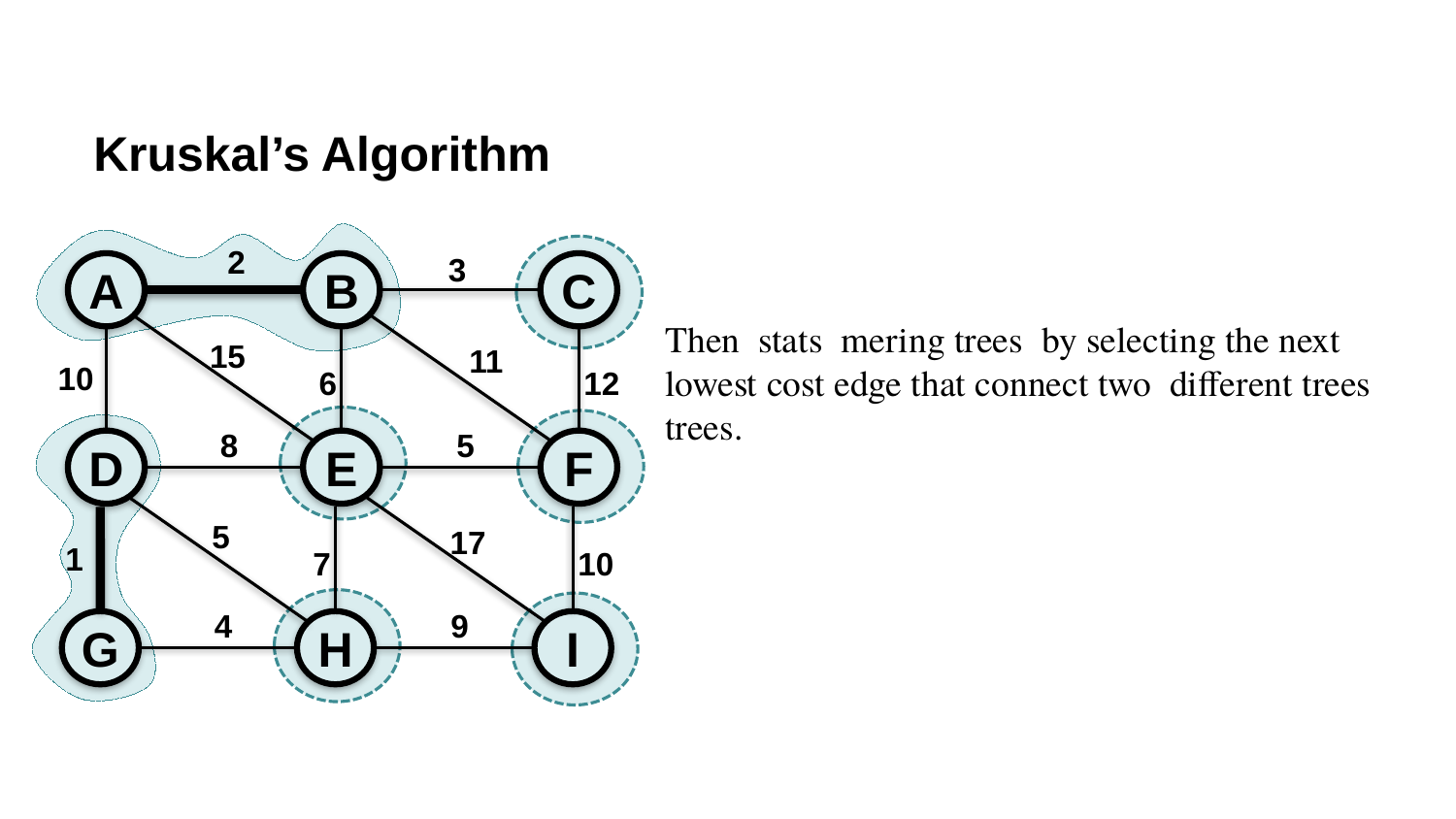

Kruskal’s Algorithm

2

3
A
B
C

Then  stats  mering trees  by selecting the next lowest cost edge that connect two  different trees trees.
15
11
10
6
12

8
5
D
E
F
5
17
1
7
10

4
9
G
H
I